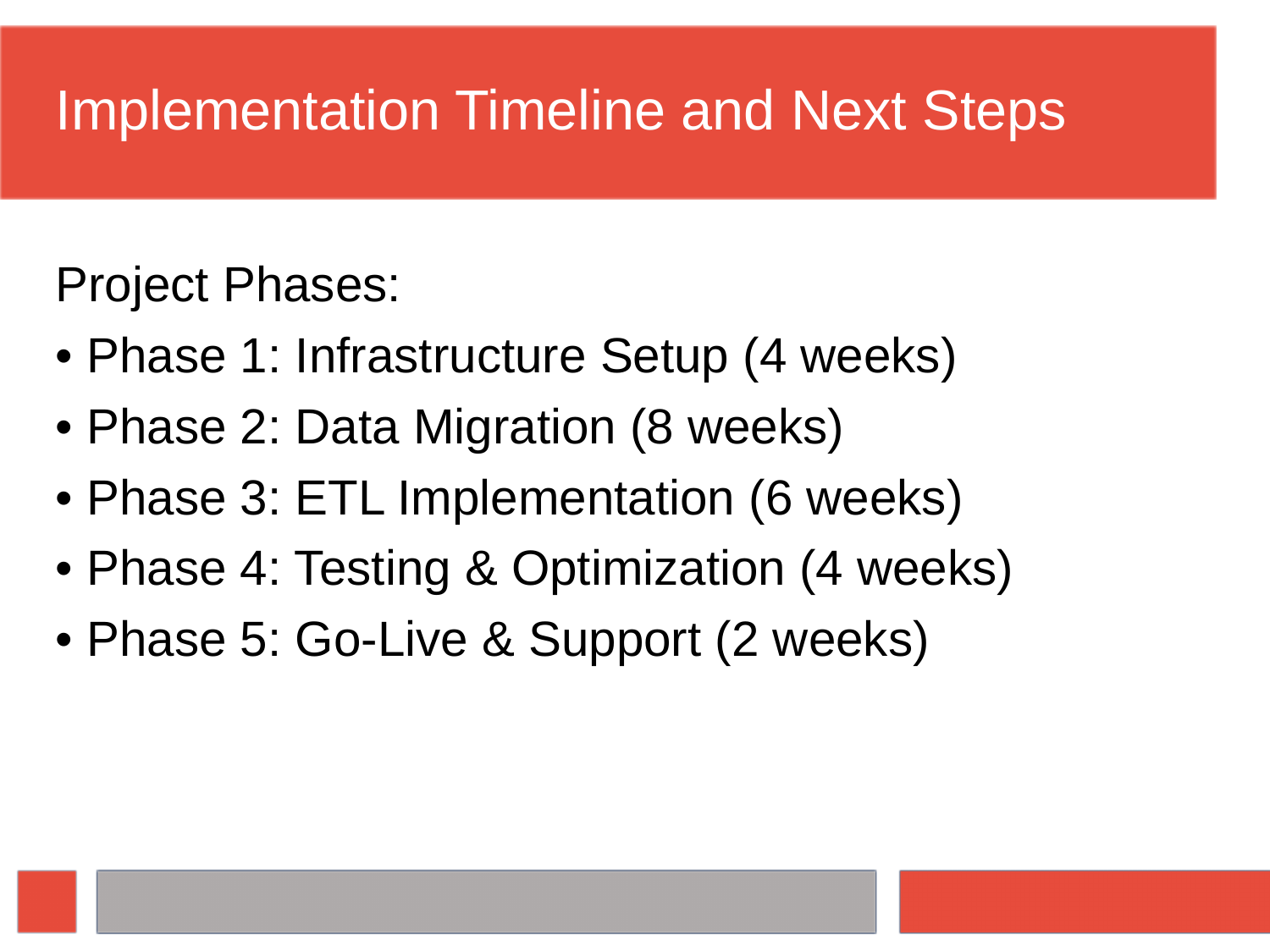

# Implementation Timeline and Next Steps
Project Phases:
• Phase 1: Infrastructure Setup (4 weeks)
• Phase 2: Data Migration (8 weeks)
• Phase 3: ETL Implementation (6 weeks)
• Phase 4: Testing & Optimization (4 weeks)
• Phase 5: Go-Live & Support (2 weeks)